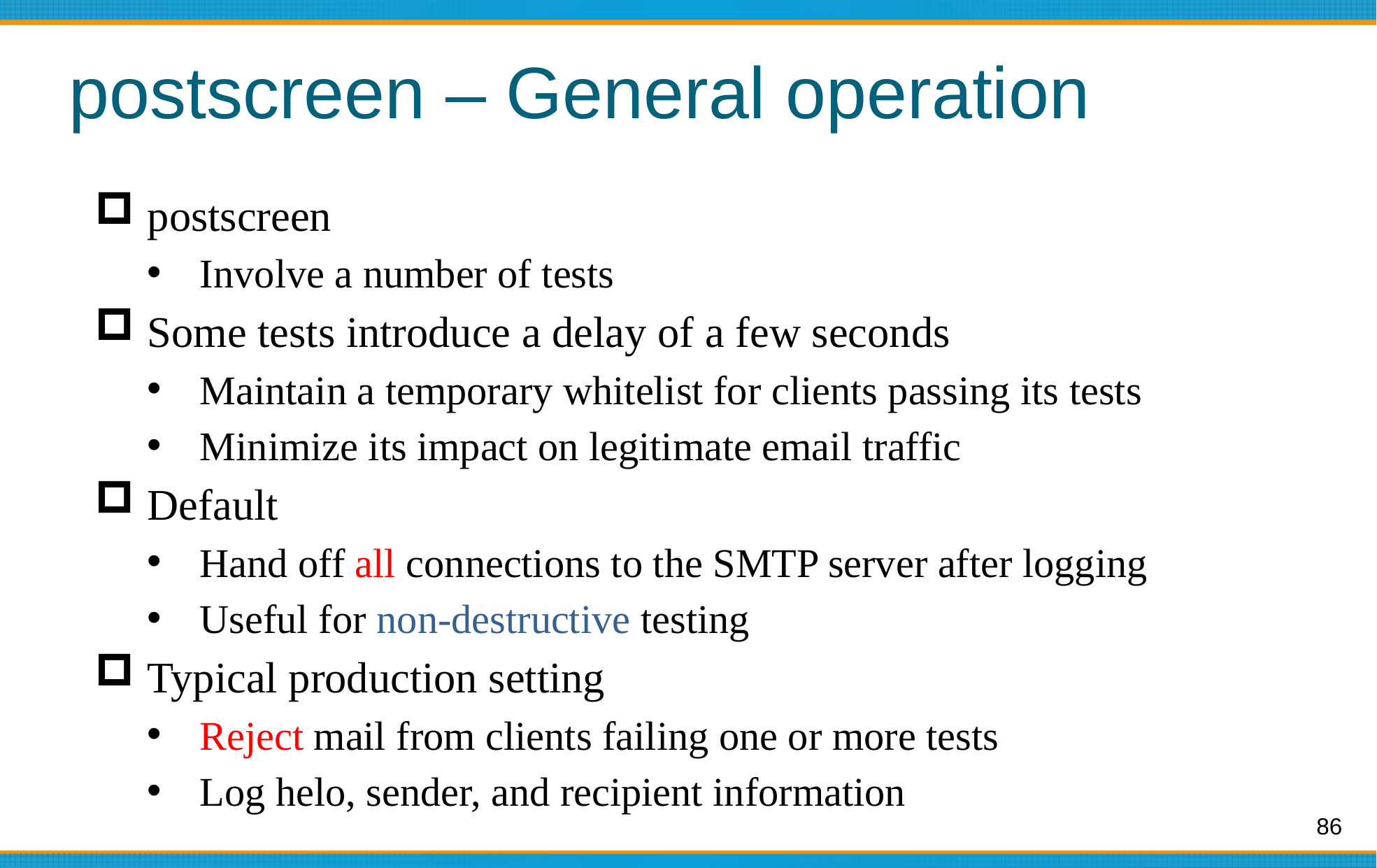

# postscreen – General operation
postscreen
Involve a number of tests
Some tests introduce a delay of a few seconds
Maintain a temporary whitelist for clients passing its tests
Minimize its impact on legitimate email traffic
Default
Hand off all connections to the SMTP server after logging
Useful for non-destructive testing
Typical production setting
Reject mail from clients failing one or more tests
Log helo, sender, and recipient information
86